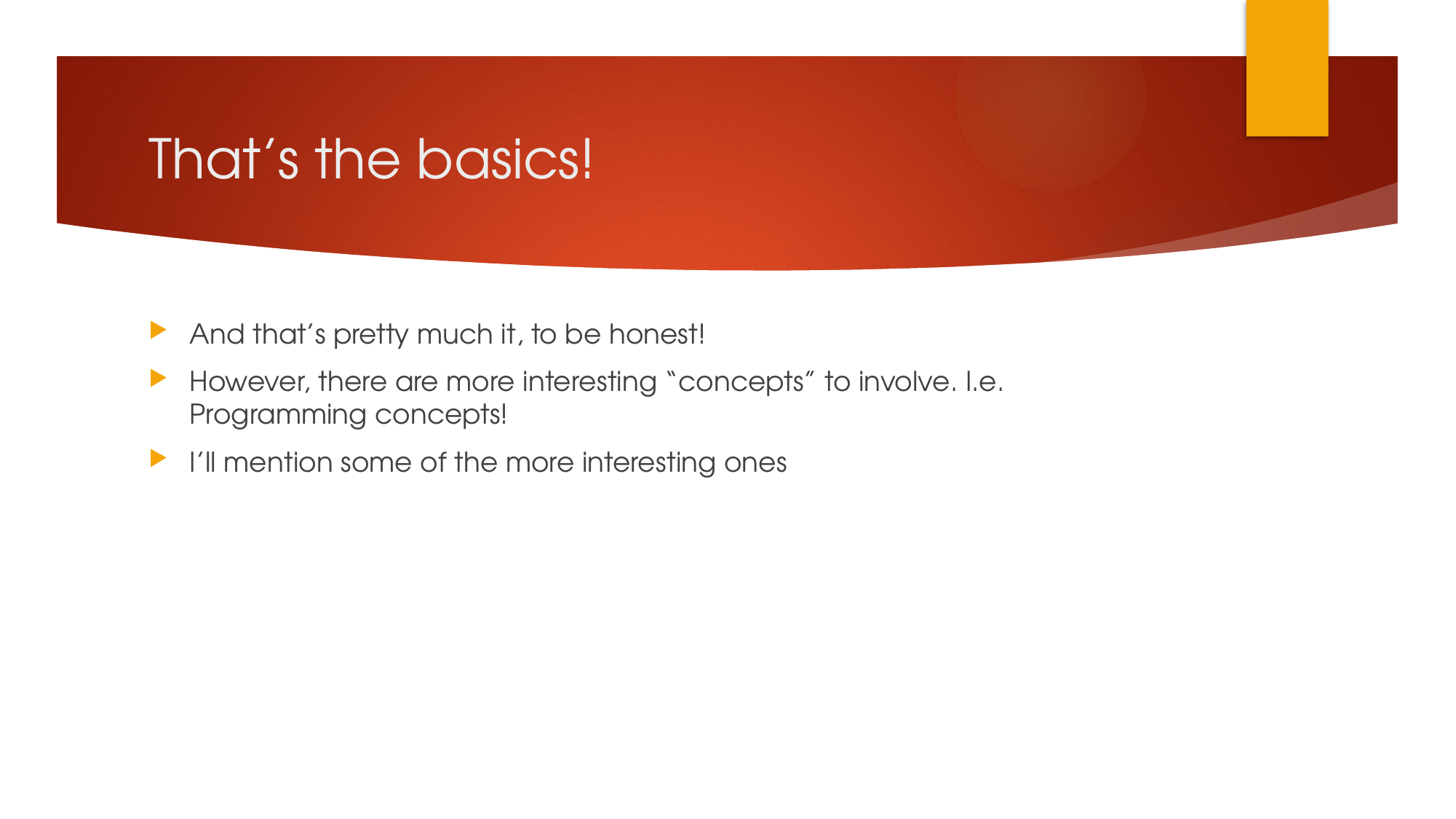

# That’s the basics!
And that’s pretty much it, to be honest!
However, there are more interesting “concepts” to involve. I.e. Programming concepts!
I’ll mention some of the more interesting ones